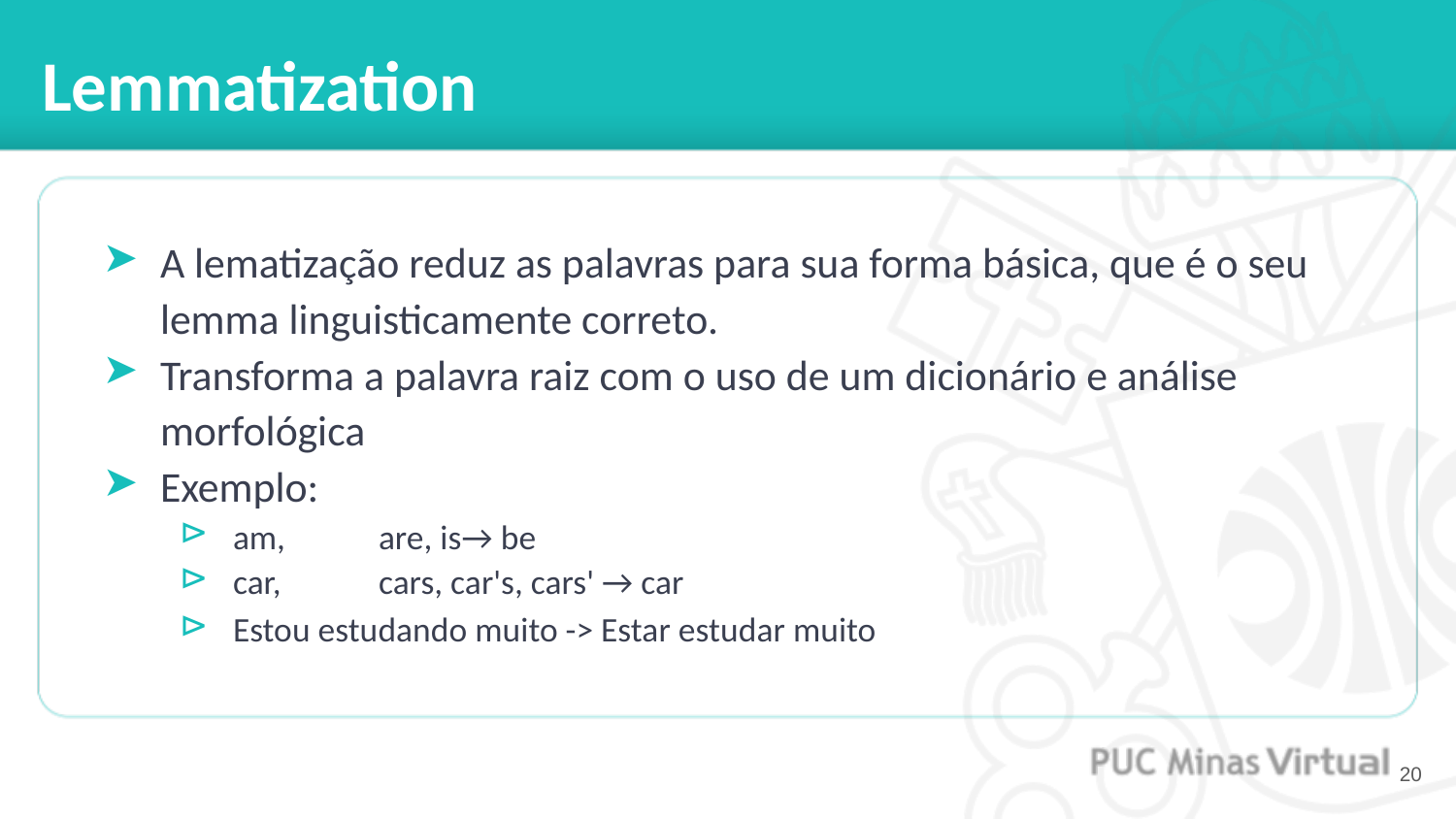

# Lemmatization
A lematização reduz as palavras para sua forma básica, que é o seu lemma linguisticamente correto.
Transforma a palavra raiz com o uso de um dicionário e análise morfológica
Exemplo:
am,	are, is→ be
car,	cars, car's, cars' → car
Estou estudando muito -> Estar estudar muito
20